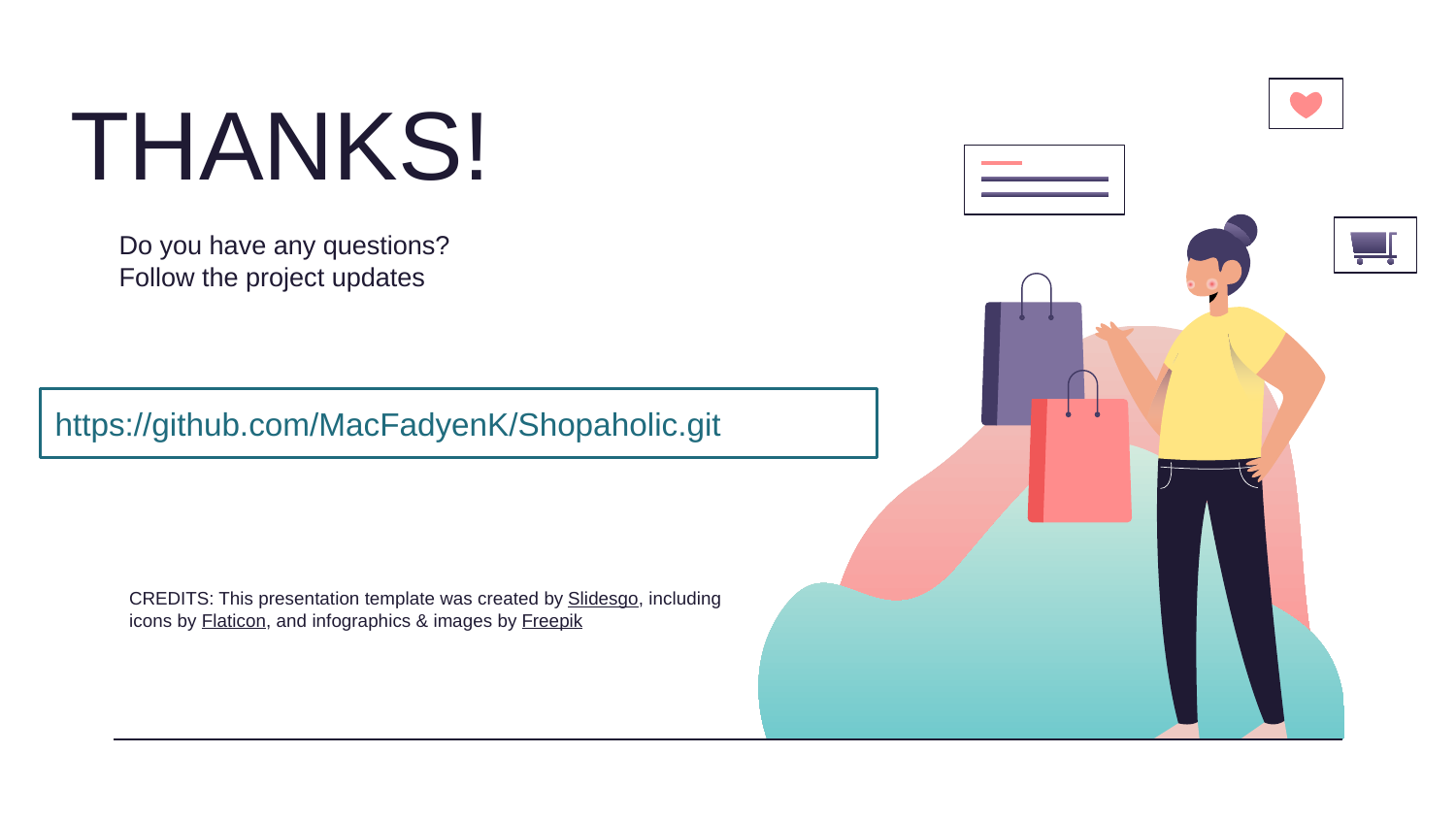

# THANKS!

Do you have any questions?
Follow the project updates

https://github.com/MacFadyenK/Shopaholic.git